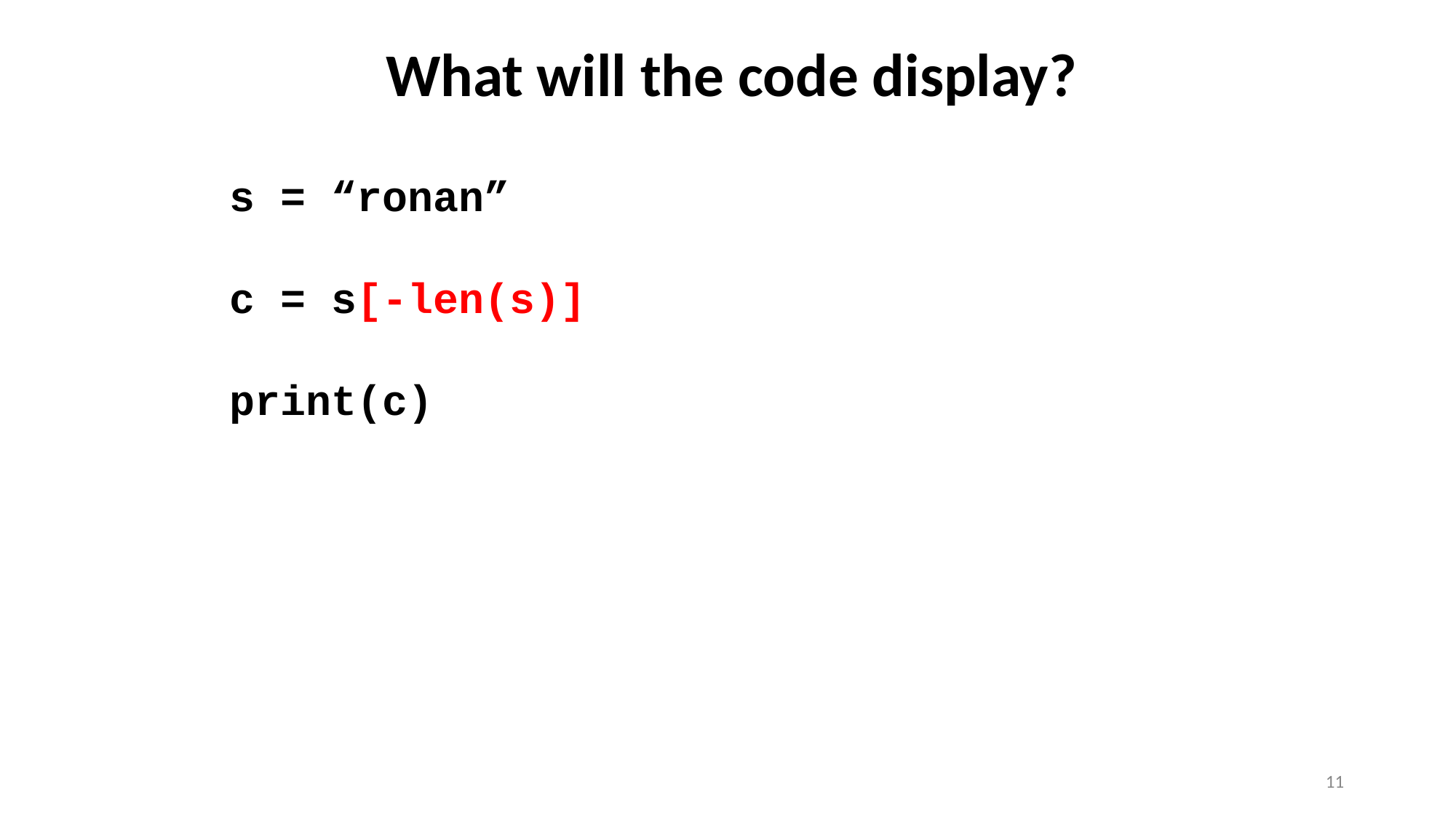

What will the code display?
s = “ronan”

c = s[-len(s)]

print(c)
11